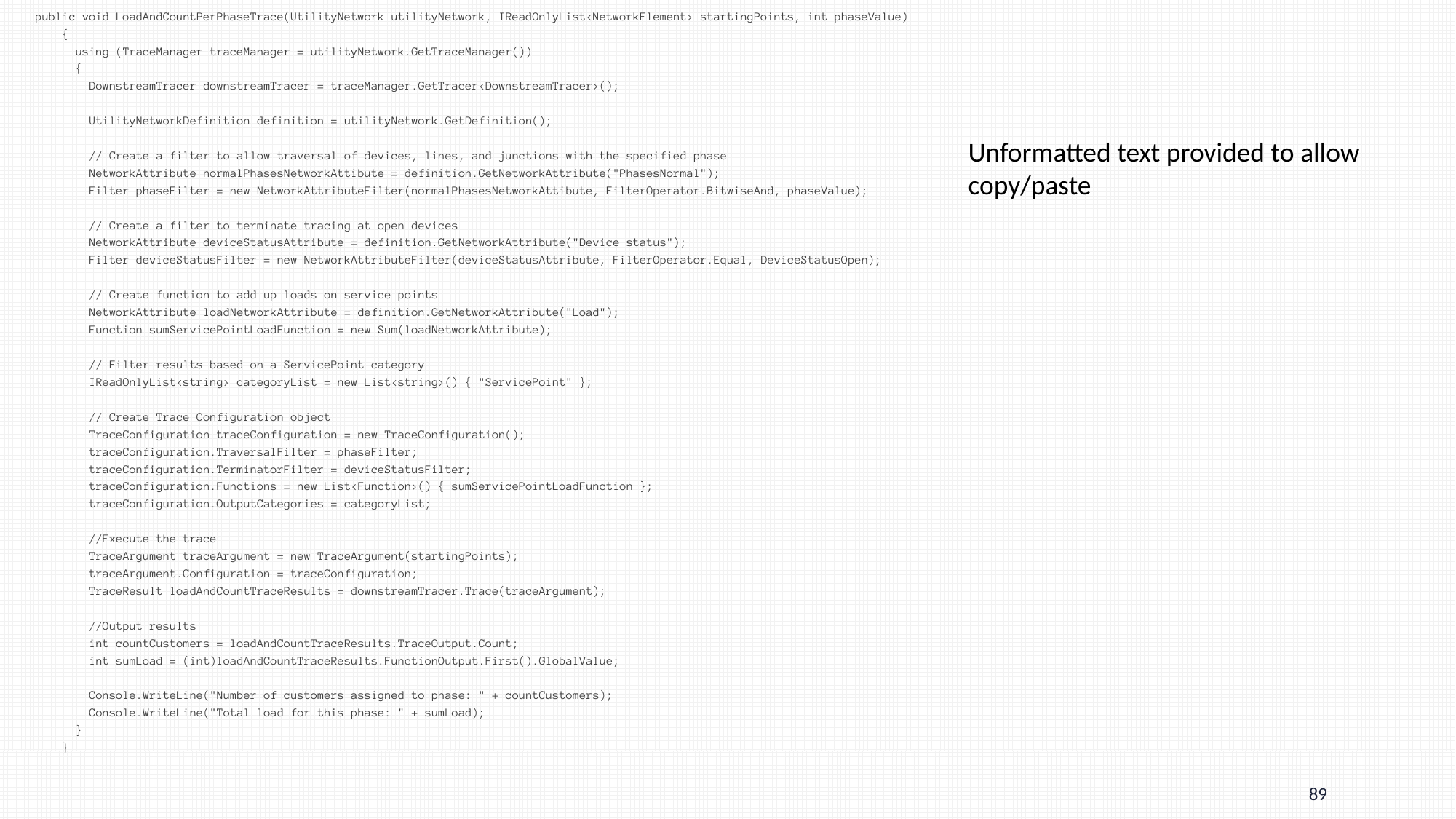

public void LoadAndCountPerPhaseTrace(UtilityNetwork utilityNetwork, IReadOnlyList<NetworkElement> startingPoints, int phaseValue)
    {
      using (TraceManager traceManager = utilityNetwork.GetTraceManager())
      {
        DownstreamTracer downstreamTracer = traceManager.GetTracer<DownstreamTracer>();

        UtilityNetworkDefinition definition = utilityNetwork.GetDefinition();

        // Create a filter to allow traversal of devices, lines, and junctions with the specified phase
        NetworkAttribute normalPhasesNetworkAttibute = definition.GetNetworkAttribute("PhasesNormal");
        Filter phaseFilter = new NetworkAttributeFilter(normalPhasesNetworkAttibute, FilterOperator.BitwiseAnd, phaseValue);

        // Create a filter to terminate tracing at open devices
        NetworkAttribute deviceStatusAttribute = definition.GetNetworkAttribute("Device status");
        Filter deviceStatusFilter = new NetworkAttributeFilter(deviceStatusAttribute, FilterOperator.Equal, DeviceStatusOpen);

        // Create function to add up loads on service points
        NetworkAttribute loadNetworkAttribute = definition.GetNetworkAttribute("Load");
        Function sumServicePointLoadFunction = new Sum(loadNetworkAttribute);

        // Filter results based on a ServicePoint category
        IReadOnlyList<string> categoryList = new List<string>() { "ServicePoint" };

        // Create Trace Configuration object
        TraceConfiguration traceConfiguration = new TraceConfiguration();
        traceConfiguration.TraversalFilter = phaseFilter;
        traceConfiguration.TerminatorFilter = deviceStatusFilter;
        traceConfiguration.Functions = new List<Function>() { sumServicePointLoadFunction };
        traceConfiguration.OutputCategories = categoryList;

        //Execute the trace
        TraceArgument traceArgument = new TraceArgument(startingPoints);
        traceArgument.Configuration = traceConfiguration;
        TraceResult loadAndCountTraceResults = downstreamTracer.Trace(traceArgument);

        //Output results
        int countCustomers = loadAndCountTraceResults.TraceOutput.Count;
        int sumLoad = (int)loadAndCountTraceResults.FunctionOutput.First().GlobalValue;

        Console.WriteLine("Number of customers assigned to phase: " + countCustomers);
        Console.WriteLine("Total load for this phase: " + sumLoad);
      }
    }
Unformatted text provided to allow
copy/paste
89